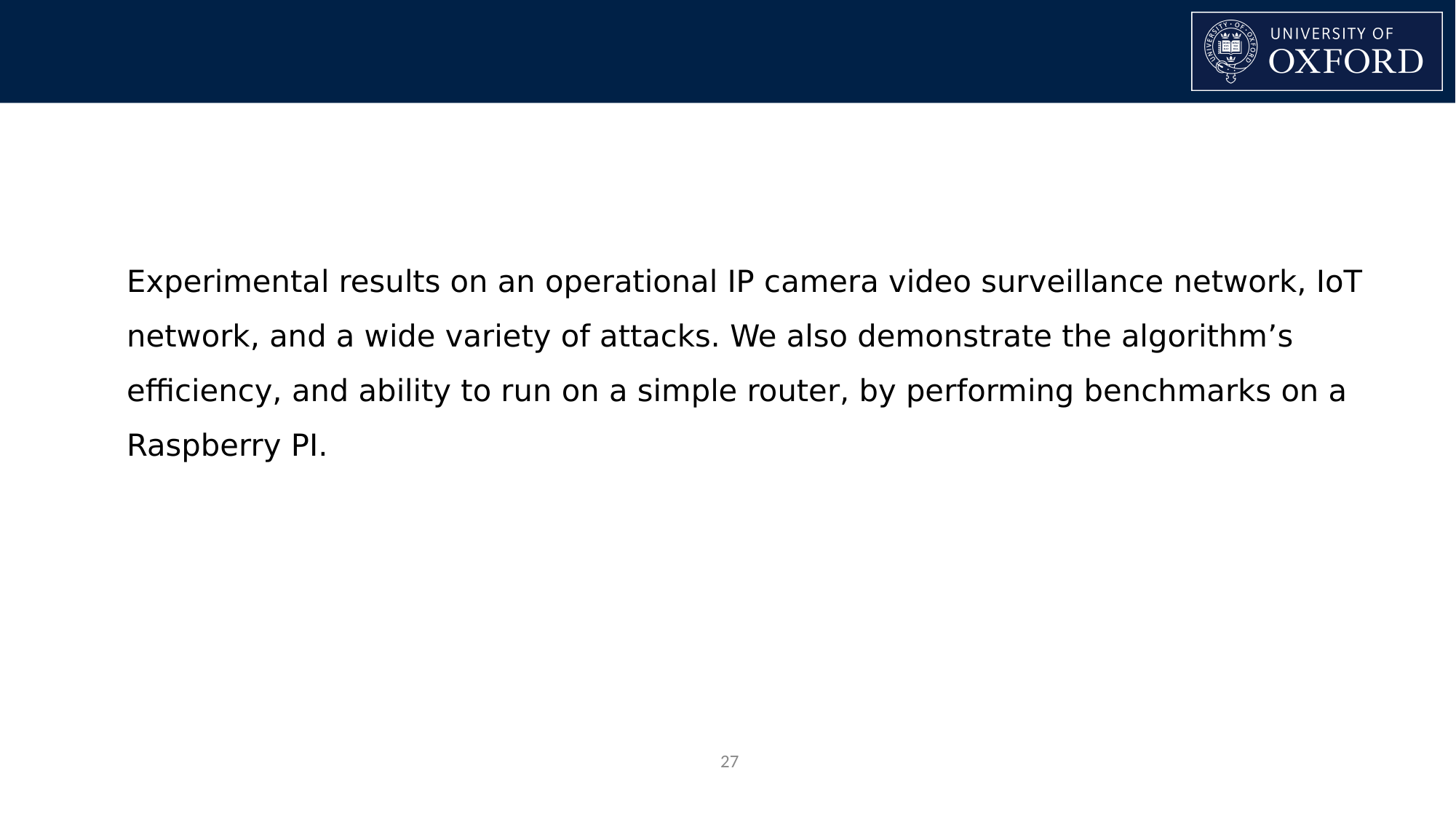

Experimental results on an operational IP camera video surveillance network, IoT network, and a wide variety of attacks. We also demonstrate the algorithm’s efficiency, and ability to run on a simple router, by performing benchmarks on a Raspberry PI.
27